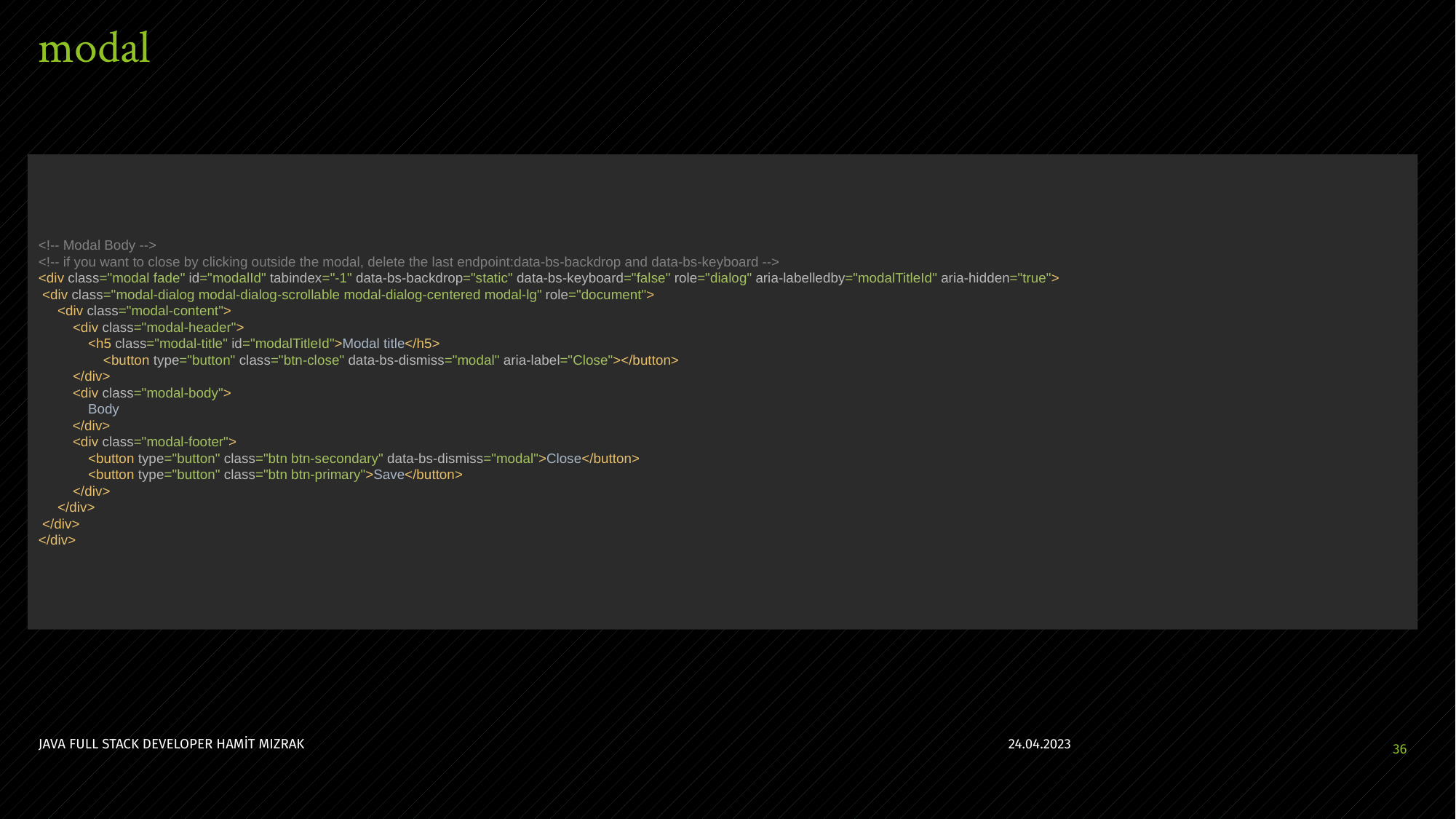

# modal
<!-- Modal Body -->
<!-- if you want to close by clicking outside the modal, delete the last endpoint:data-bs-backdrop and data-bs-keyboard -->
<div class="modal fade" id="modalId" tabindex="-1" data-bs-backdrop="static" data-bs-keyboard="false" role="dialog" aria-labelledby="modalTitleId" aria-hidden="true">
 <div class="modal-dialog modal-dialog-scrollable modal-dialog-centered modal-lg" role="document">
     <div class="modal-content">
         <div class="modal-header">
             <h5 class="modal-title" id="modalTitleId">Modal title</h5>
                 <button type="button" class="btn-close" data-bs-dismiss="modal" aria-label="Close"></button>
         </div>
         <div class="modal-body">
             Body
         </div>
         <div class="modal-footer">
             <button type="button" class="btn btn-secondary" data-bs-dismiss="modal">Close</button>
             <button type="button" class="btn btn-primary">Save</button>
         </div>
     </div>
 </div>
</div>
JAVA FULL STACK DEVELOPER HAMİT MIZRAK
24.04.2023
36